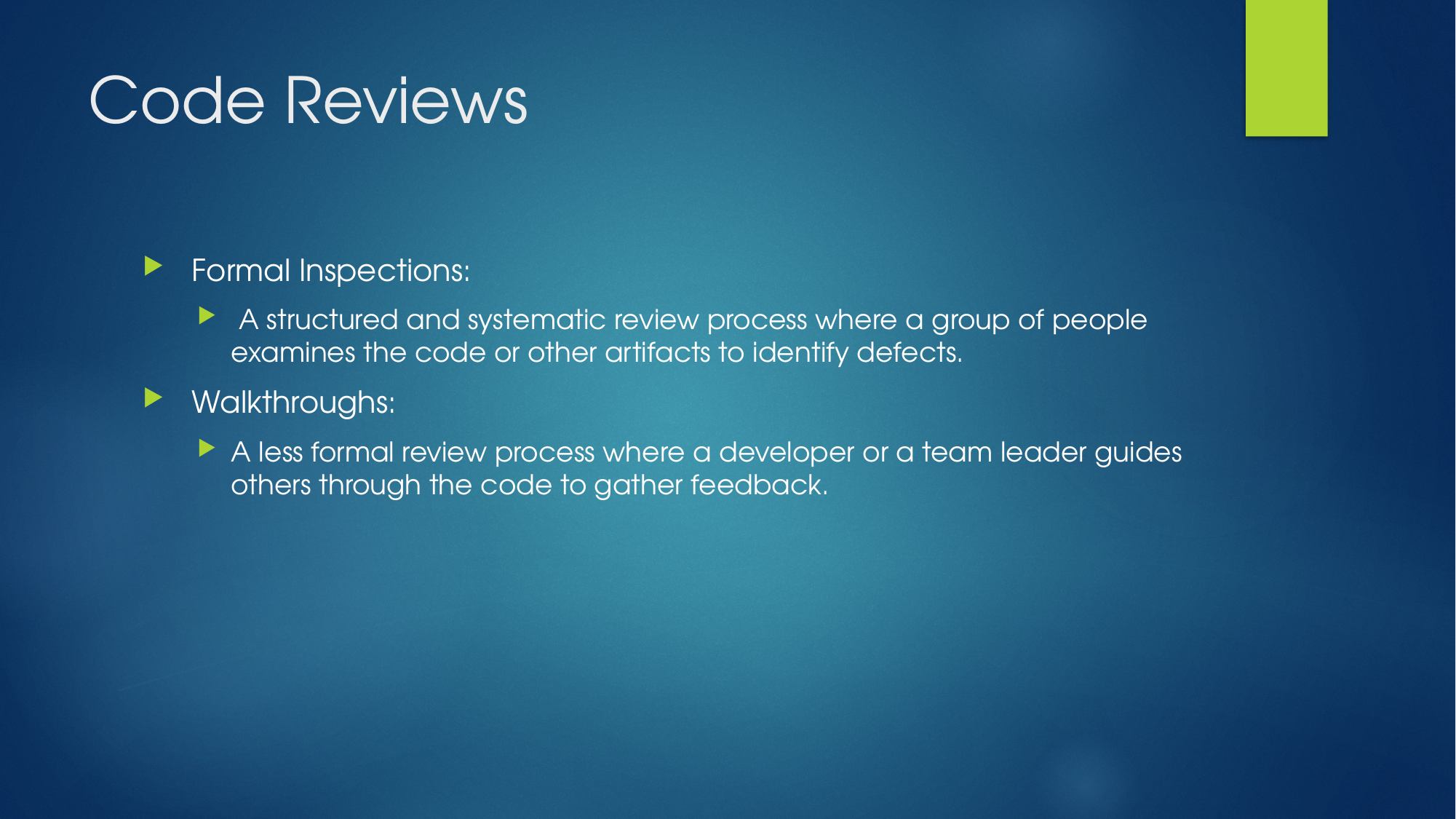

# Code Reviews
 Formal Inspections:
 A structured and systematic review process where a group of people examines the code or other artifacts to identify defects.
 Walkthroughs:
A less formal review process where a developer or a team leader guides others through the code to gather feedback.